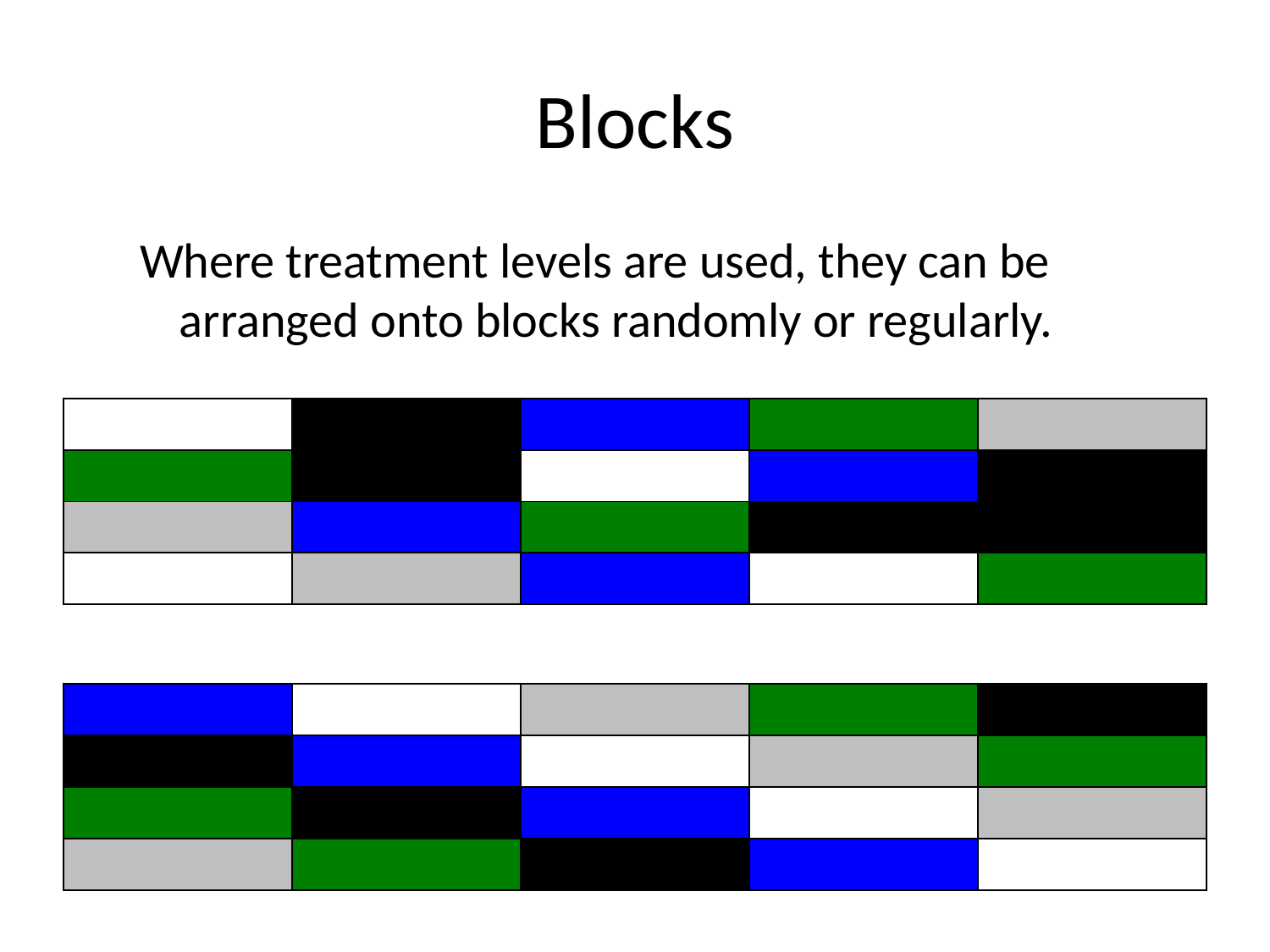

# Blocks
Where treatment levels are used, they can be arranged onto blocks randomly or regularly.

|  |  |  |  |  |
| --- | --- | --- | --- | --- |
|  |  |  |  |  |
|  |  |  |  |  |
|  |  |  |  |  |
|  |  |  |  |  |
| --- | --- | --- | --- | --- |
|  |  |  |  |  |
|  |  |  |  |  |
|  |  |  |  |  |